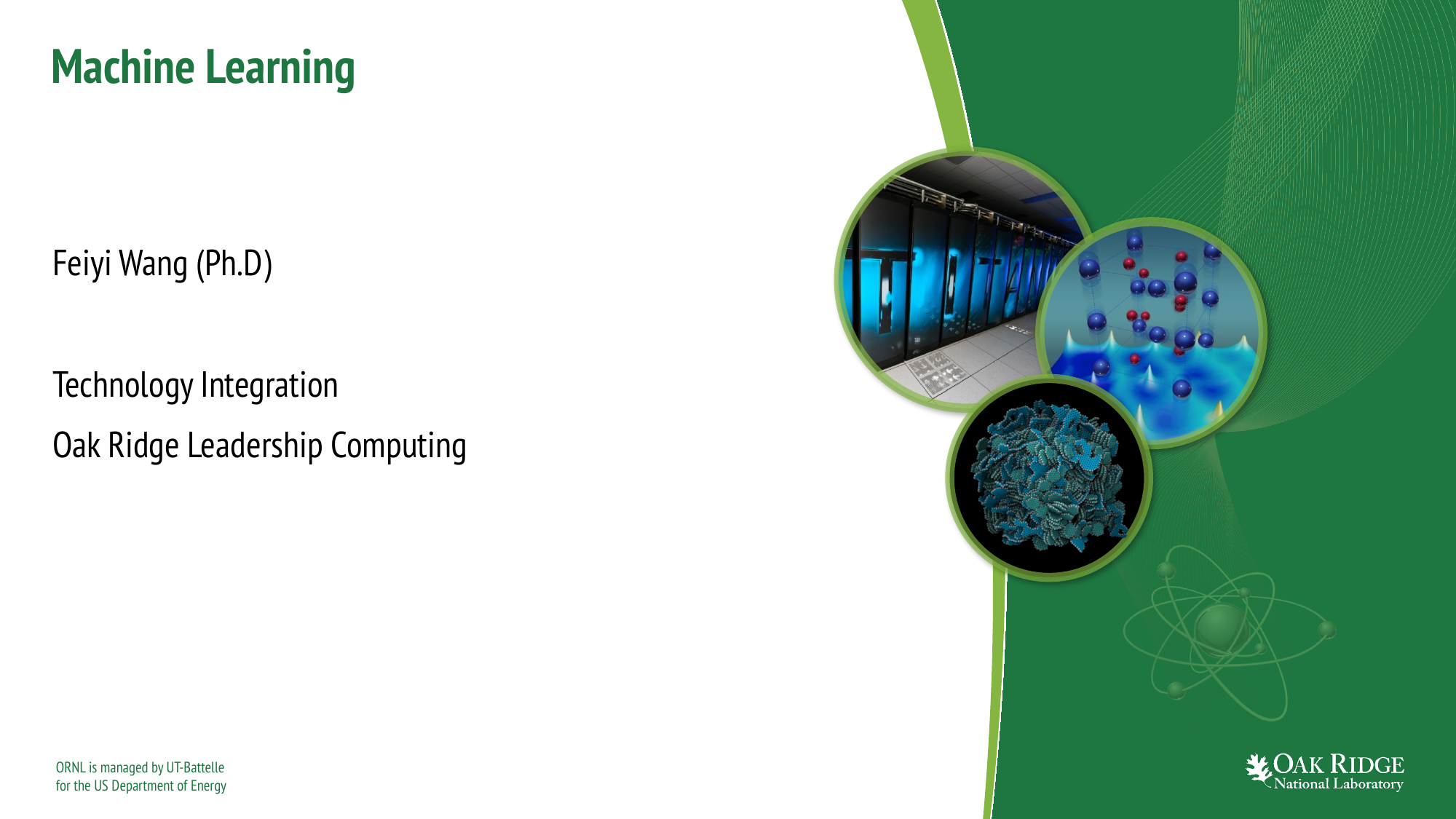

# Machine Learning
Feiyi Wang (Ph.D)

Technology Integration
Oak Ridge Leadership Computing